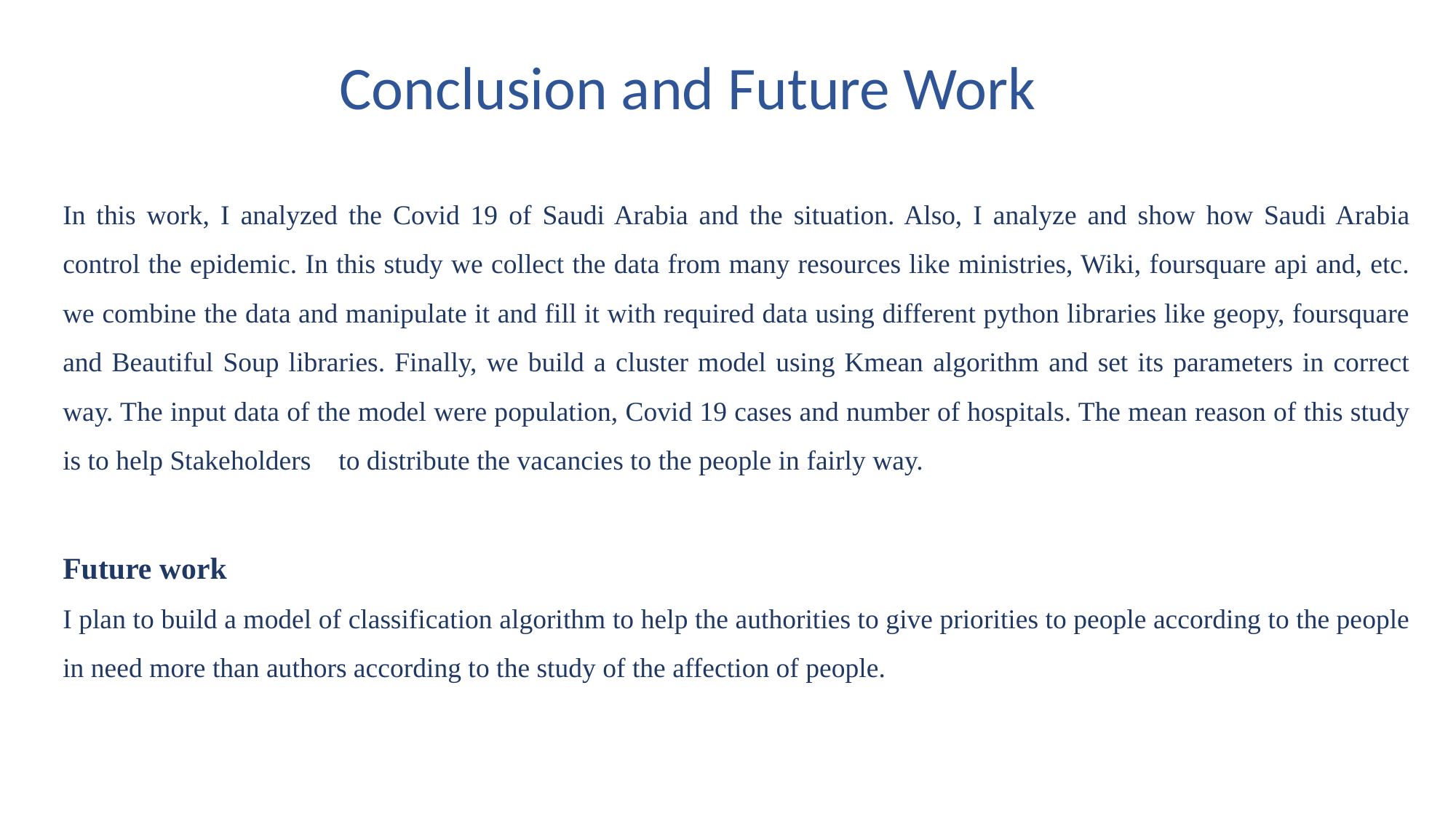

Conclusion and Future Work
In this work, I analyzed the Covid 19 of Saudi Arabia and the situation. Also, I analyze and show how Saudi Arabia control the epidemic. In this study we collect the data from many resources like ministries, Wiki, foursquare api and, etc. we combine the data and manipulate it and fill it with required data using different python libraries like geopy, foursquare and Beautiful Soup libraries. Finally, we build a cluster model using Kmean algorithm and set its parameters in correct way. The input data of the model were population, Covid 19 cases and number of hospitals. The mean reason of this study is to help Stakeholders    to distribute the vacancies to the people in fairly way.

Future work
I plan to build a model of classification algorithm to help the authorities to give priorities to people according to the people in need more than authors according to the study of the affection of people.